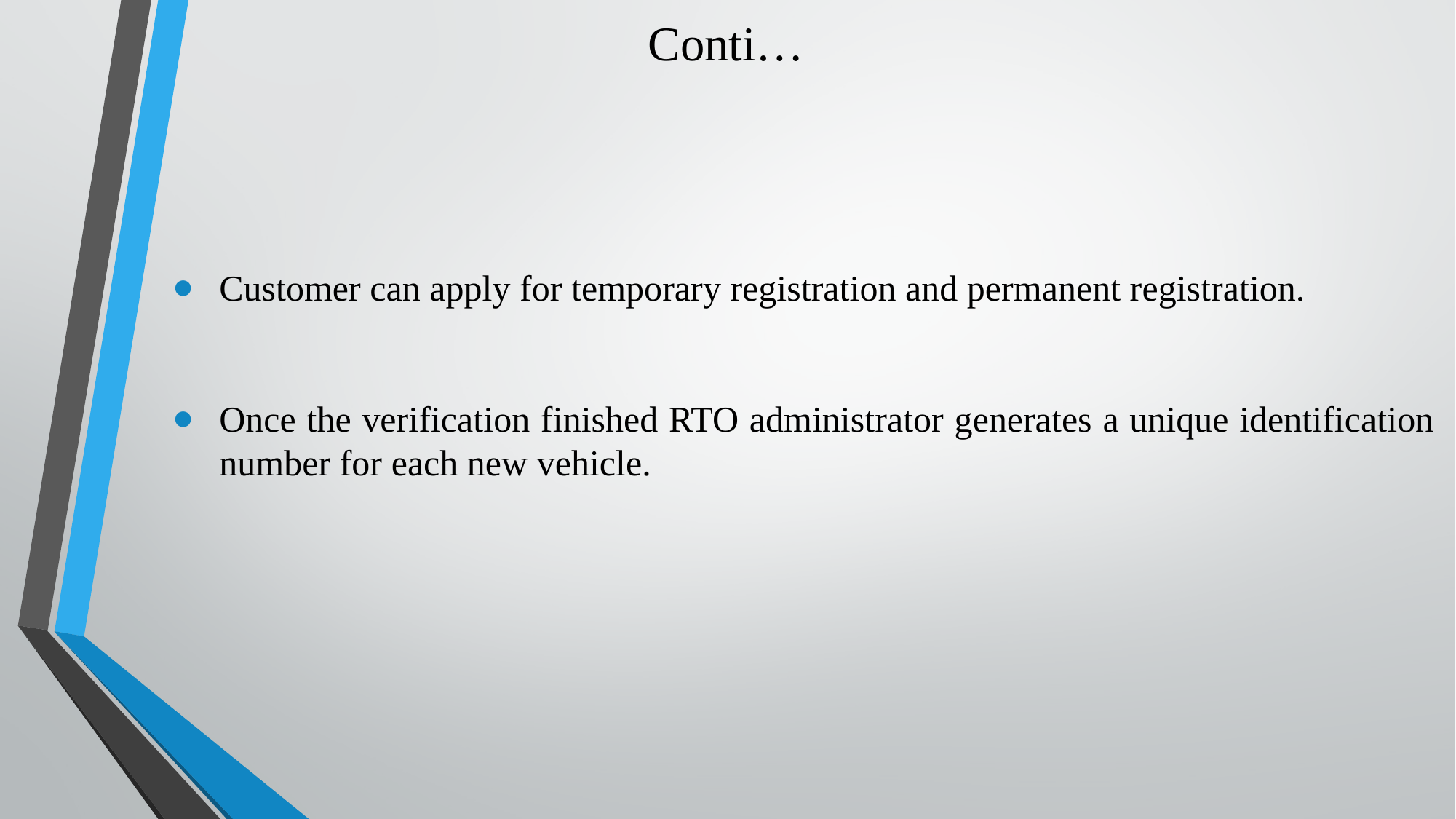

# Conti…

Customer can apply for temporary registration and permanent registration.

Once the verification finished RTO administrator generates a unique identification number for each new vehicle.